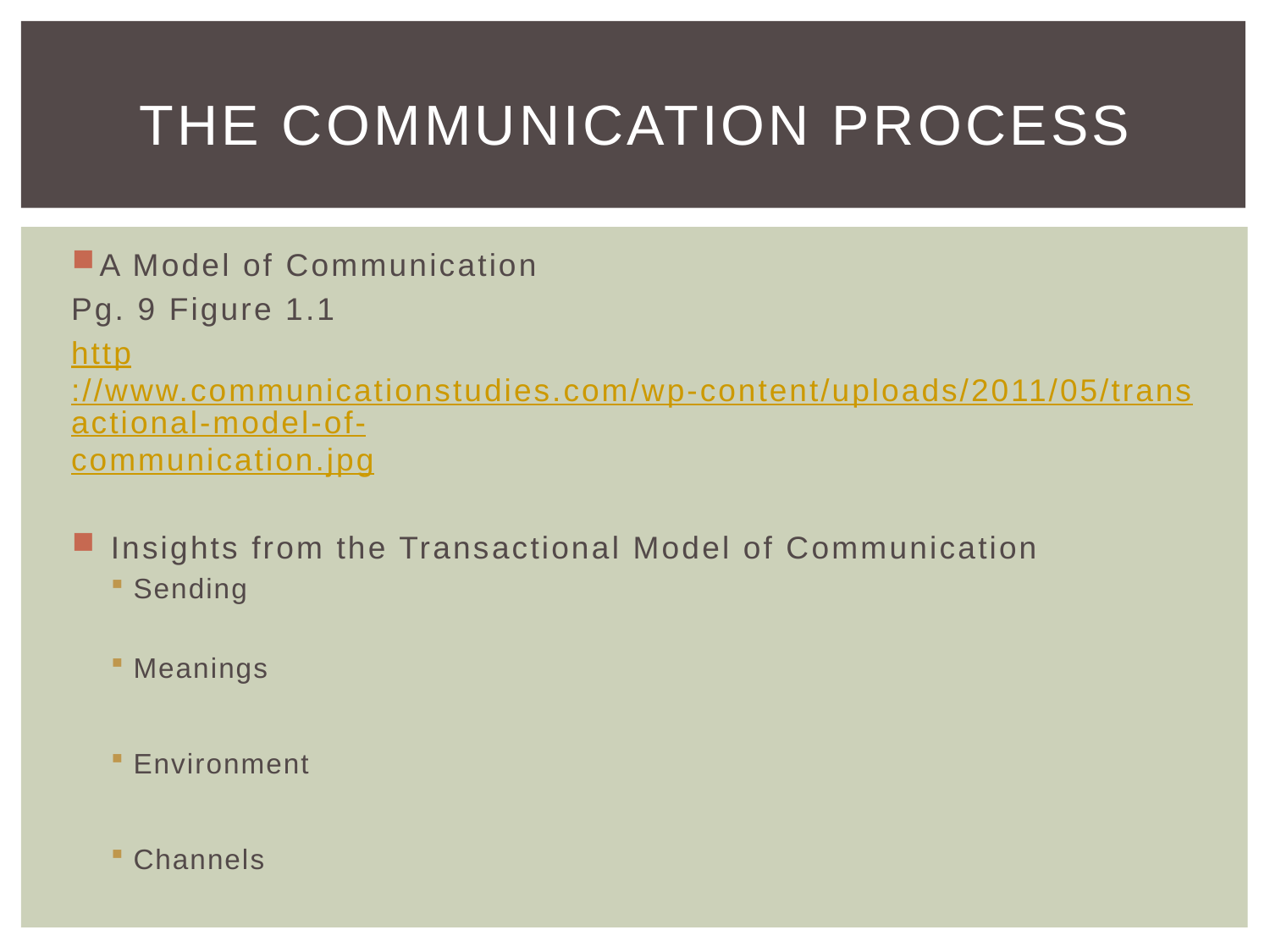

# The Communication Process
A Model of Communication
	Pg. 9 Figure 1.1
http://www.communicationstudies.com/wp-content/uploads/2011/05/transactional-model-of-communication.jpg

 Insights from the Transactional Model of Communication
Sending

Meanings

Environment

Channels